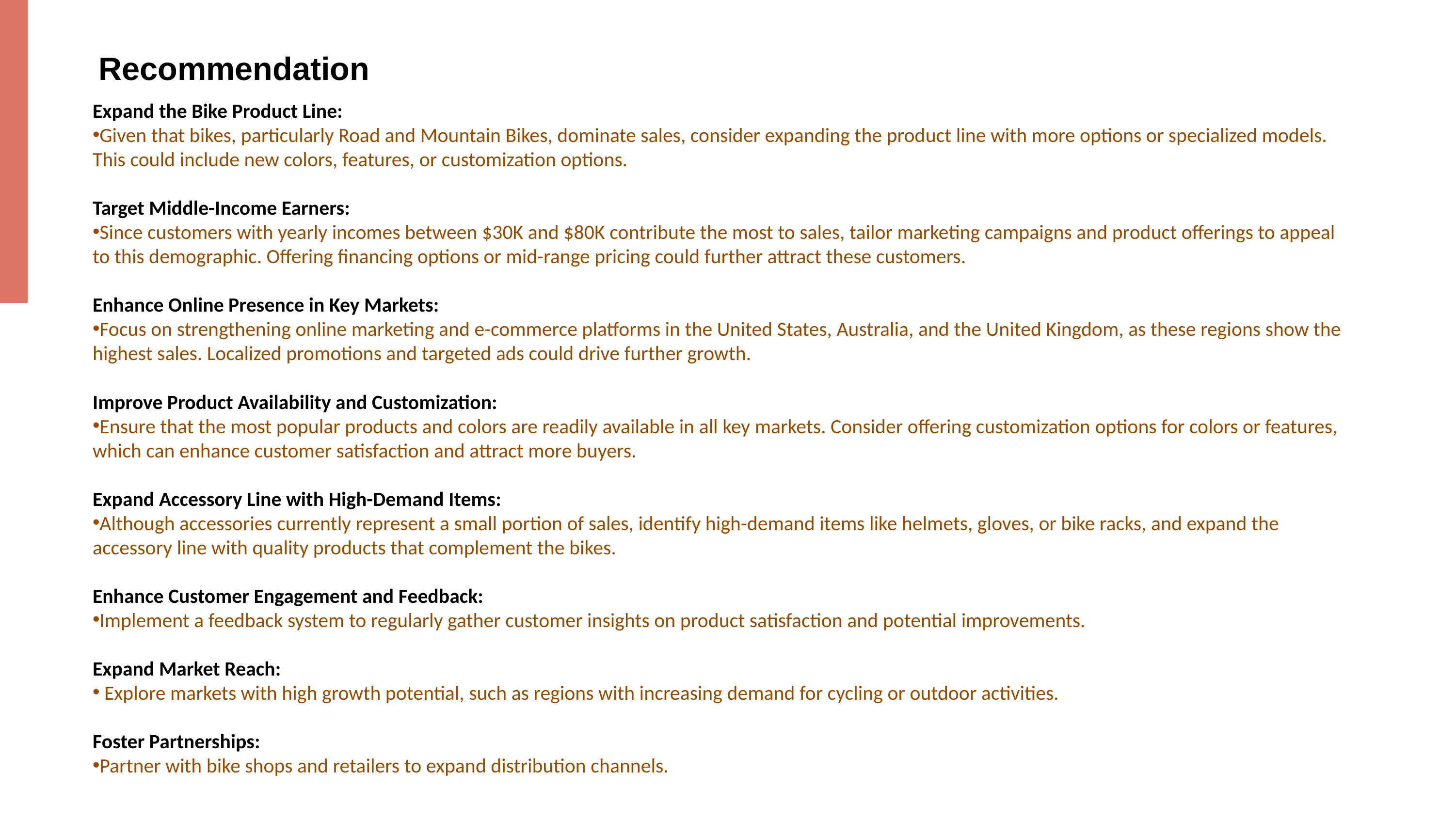

Recommendation
Expand the Bike Product Line:
Given that bikes, particularly Road and Mountain Bikes, dominate sales, consider expanding the product line with more options or specialized models. This could include new colors, features, or customization options.

Target Middle-Income Earners:
Since customers with yearly incomes between $30K and $80K contribute the most to sales, tailor marketing campaigns and product offerings to appeal to this demographic. Offering financing options or mid-range pricing could further attract these customers.

Enhance Online Presence in Key Markets:
Focus on strengthening online marketing and e-commerce platforms in the United States, Australia, and the United Kingdom, as these regions show the highest sales. Localized promotions and targeted ads could drive further growth.

Improve Product Availability and Customization:
Ensure that the most popular products and colors are readily available in all key markets. Consider offering customization options for colors or features, which can enhance customer satisfaction and attract more buyers.

Expand Accessory Line with High-Demand Items:
Although accessories currently represent a small portion of sales, identify high-demand items like helmets, gloves, or bike racks, and expand the accessory line with quality products that complement the bikes.

Enhance Customer Engagement and Feedback:
Implement a feedback system to regularly gather customer insights on product satisfaction and potential improvements.

Expand Market Reach:
 Explore markets with high growth potential, such as regions with increasing demand for cycling or outdoor activities.

Foster Partnerships:
Partner with bike shops and retailers to expand distribution channels.